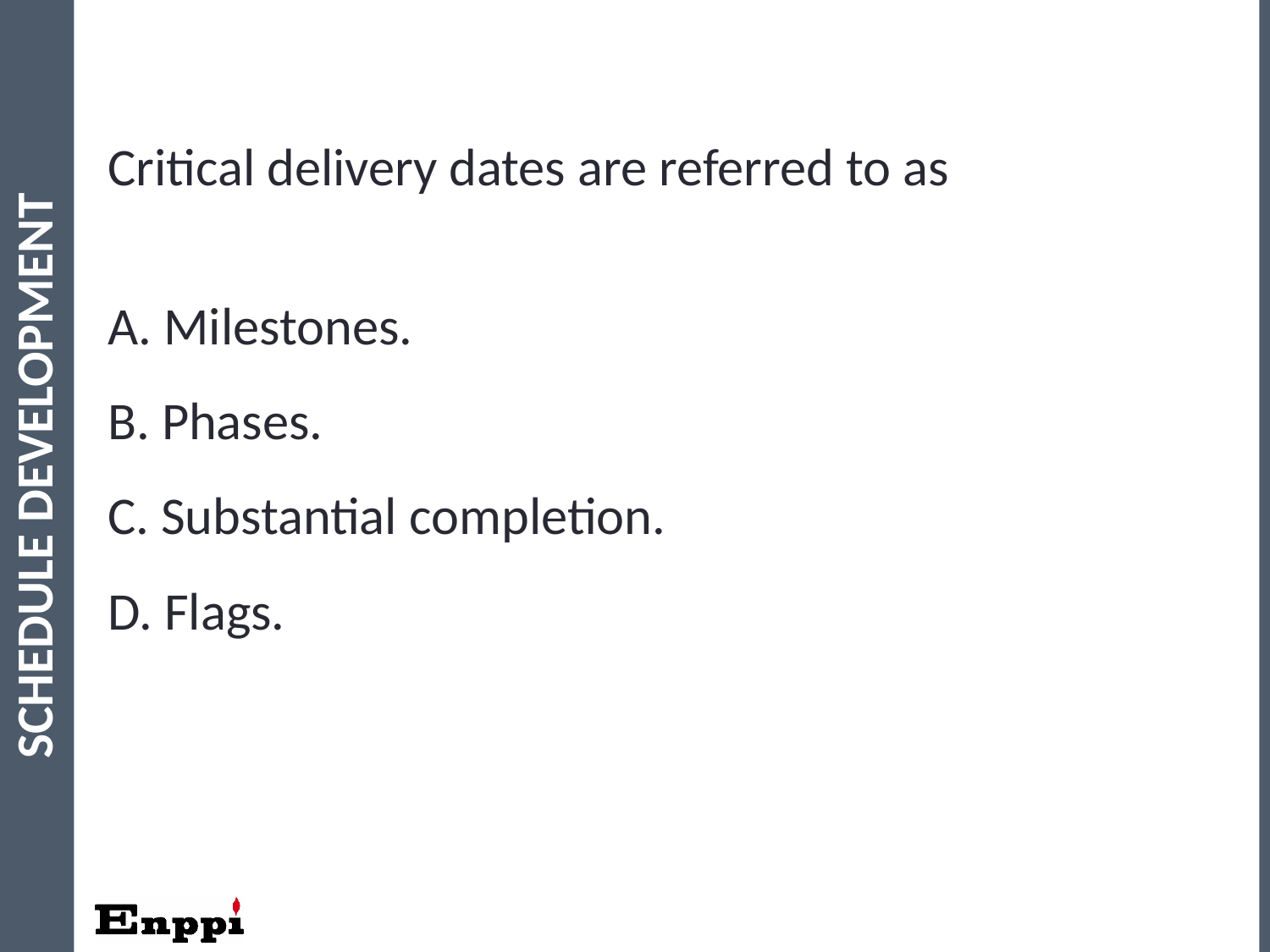

Critical delivery dates are referred to as

A. Milestones.
B. Phases.
C. Substantial completion.
D. Flags.
Schedule Development